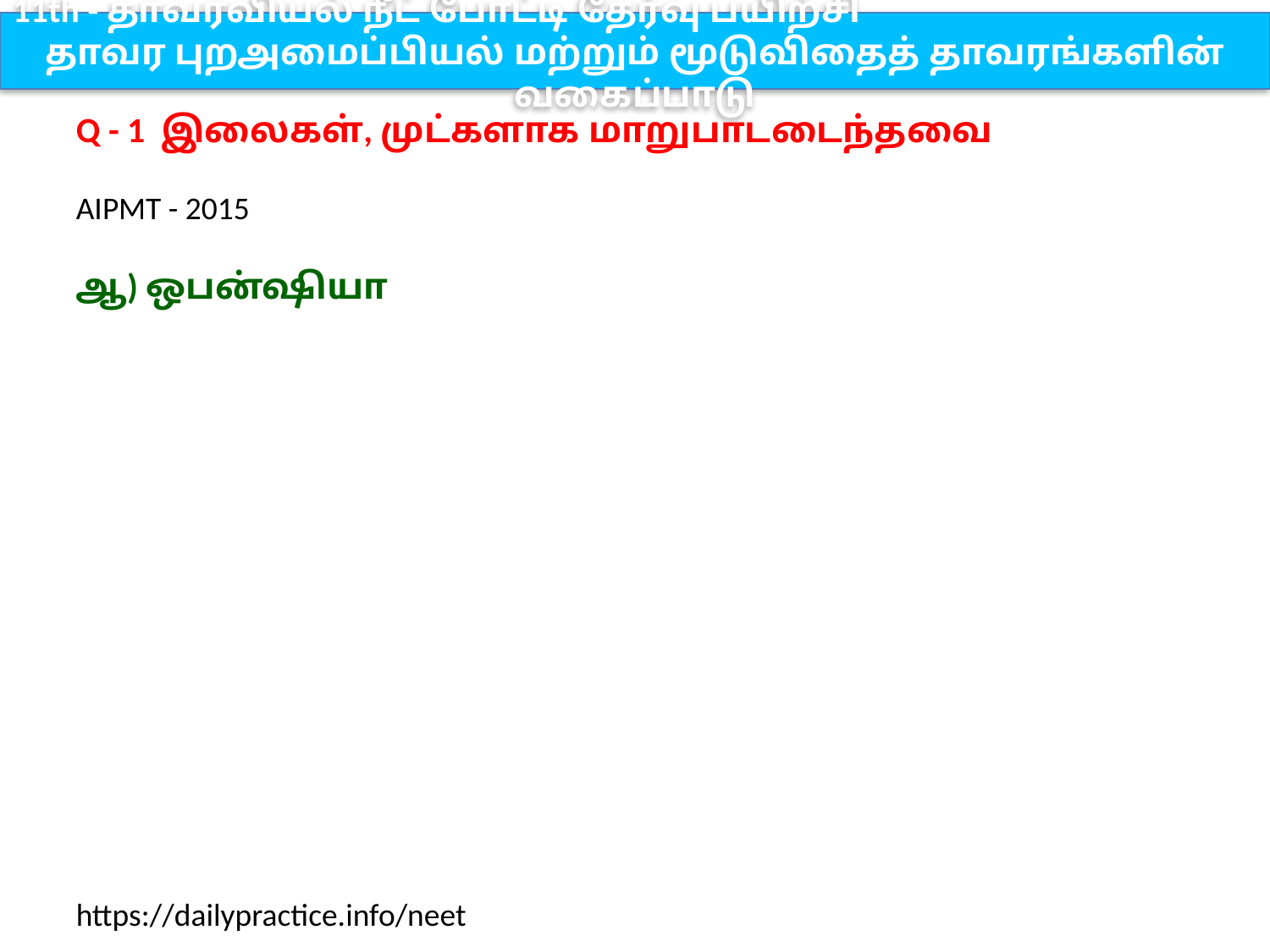

11th - தாவரவியல் நீட் போட்டி தேர்வு பயிற்சி
தாவர புறஅமைப்பியல் மற்றும் மூடுவிதைத் தாவரங்களின் வகைப்பாடு

Q - 1  இலைகள், முட்களாக மாறுபாடடைந்தவை

AIPMT - 2015

ஆ) ஒபன்ஷியா
https://dailypractice.info/neet